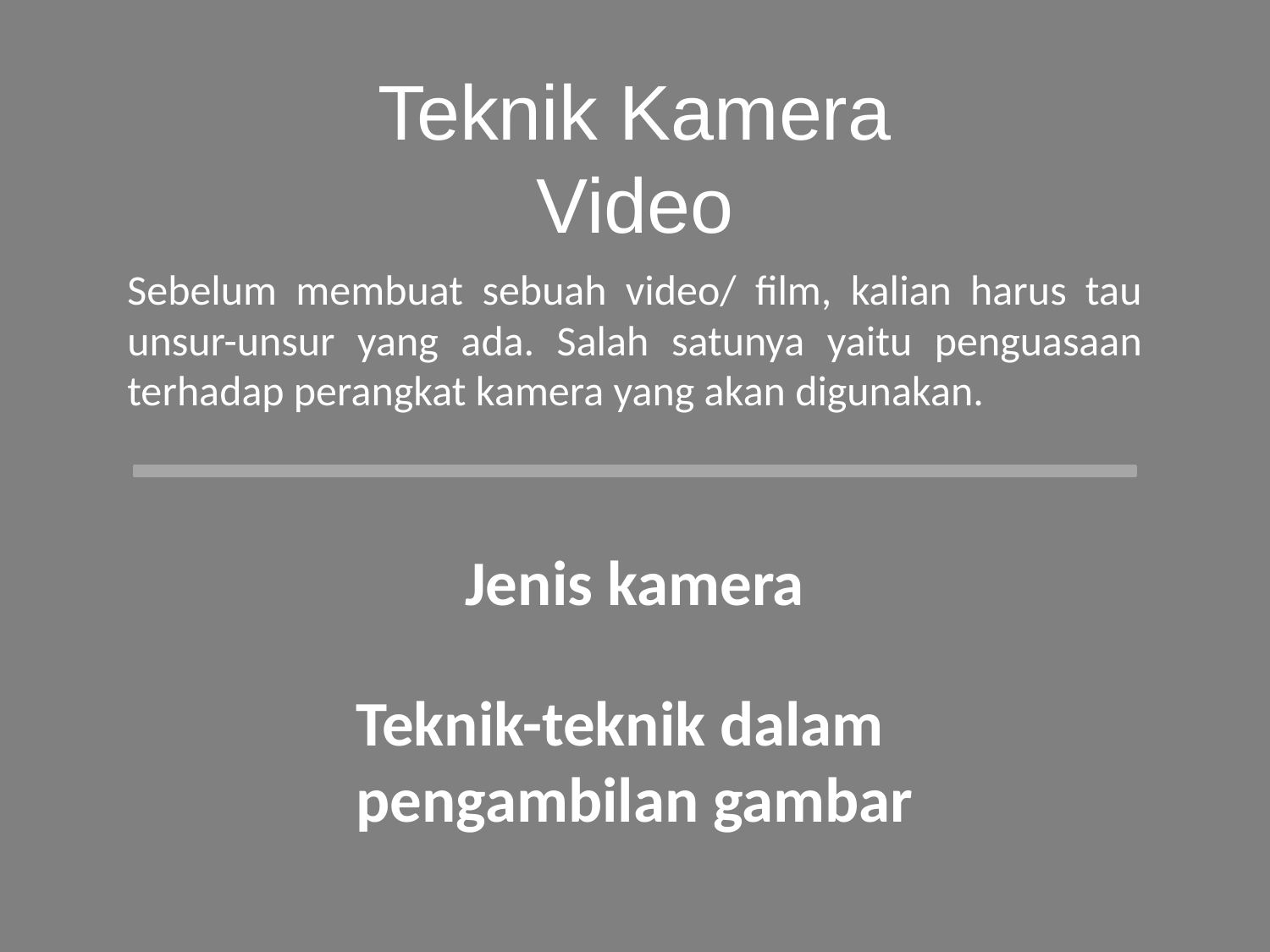

# Teknik Kamera Video
Sebelum membuat sebuah video/ film, kalian harus tau unsur-unsur yang ada. Salah satunya yaitu penguasaan terhadap perangkat kamera yang akan digunakan.

Jenis kamera
Teknik-teknik dalam
pengambilan gambar